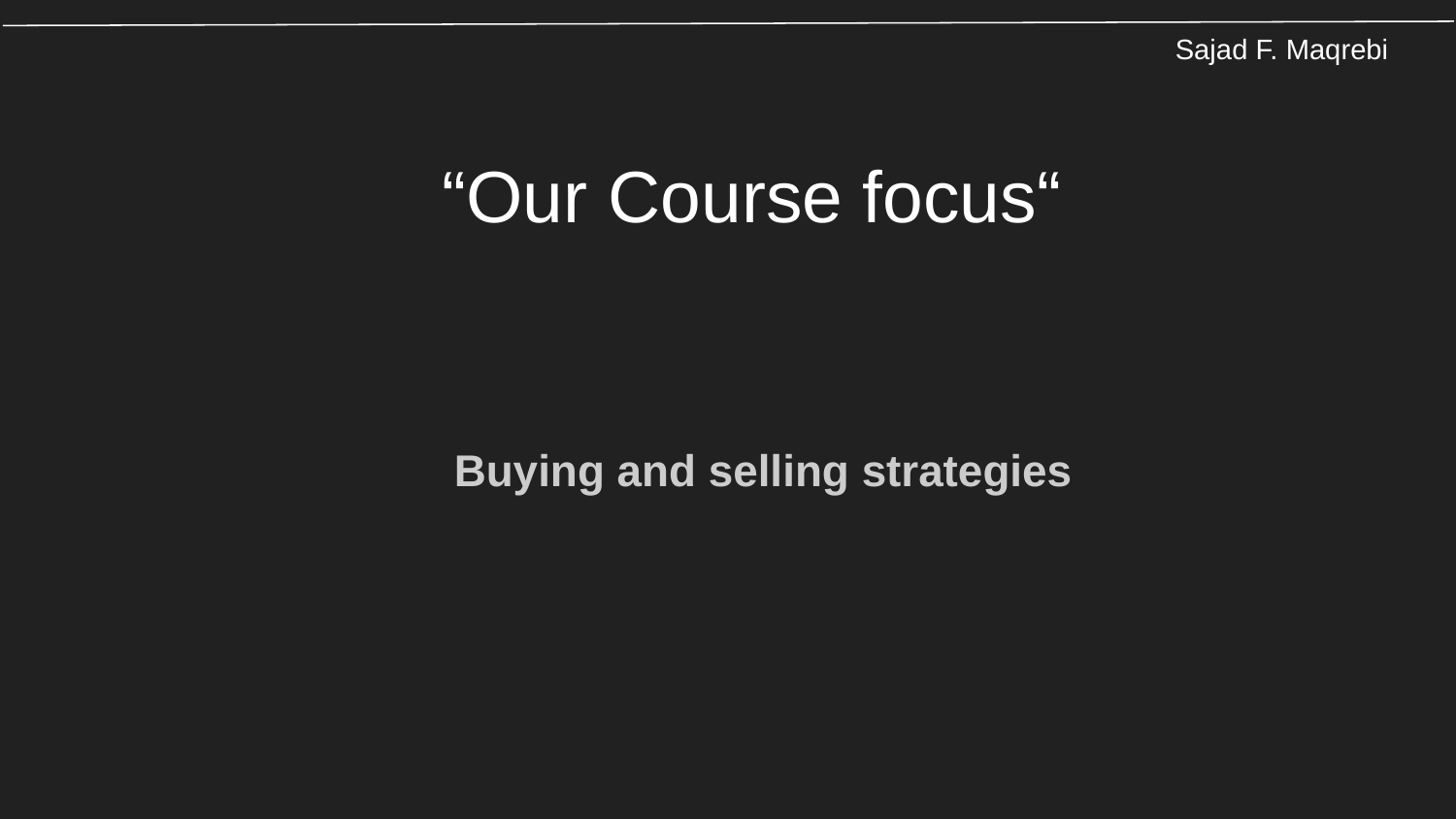

# “Our Course focus“
Buying and selling strategies